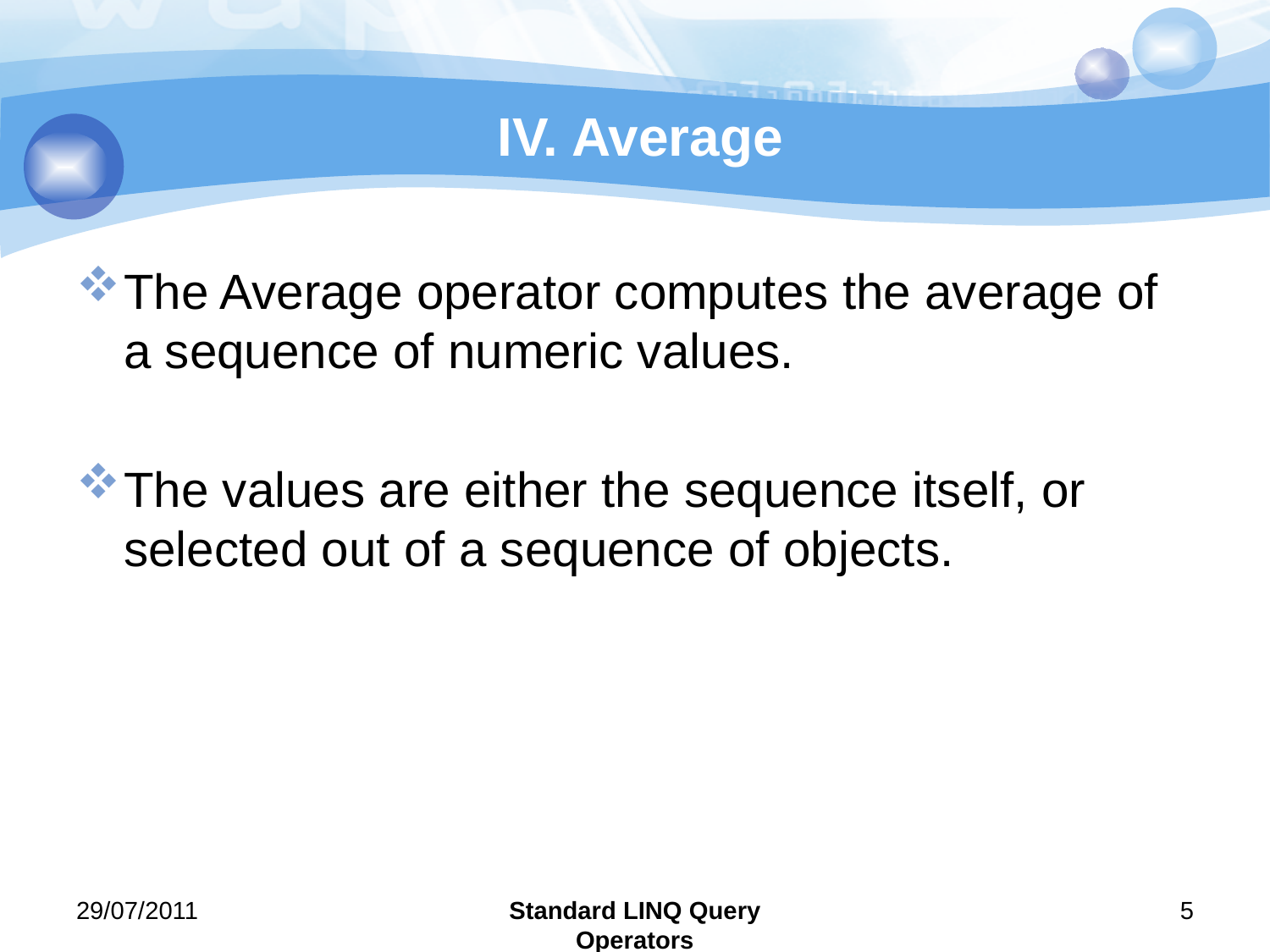

# IV. Average
The Average operator computes the average of a sequence of numeric values.

The values are either the sequence itself, or selected out of a sequence of objects.
29/07/2011
Standard LINQ Query Operators
5